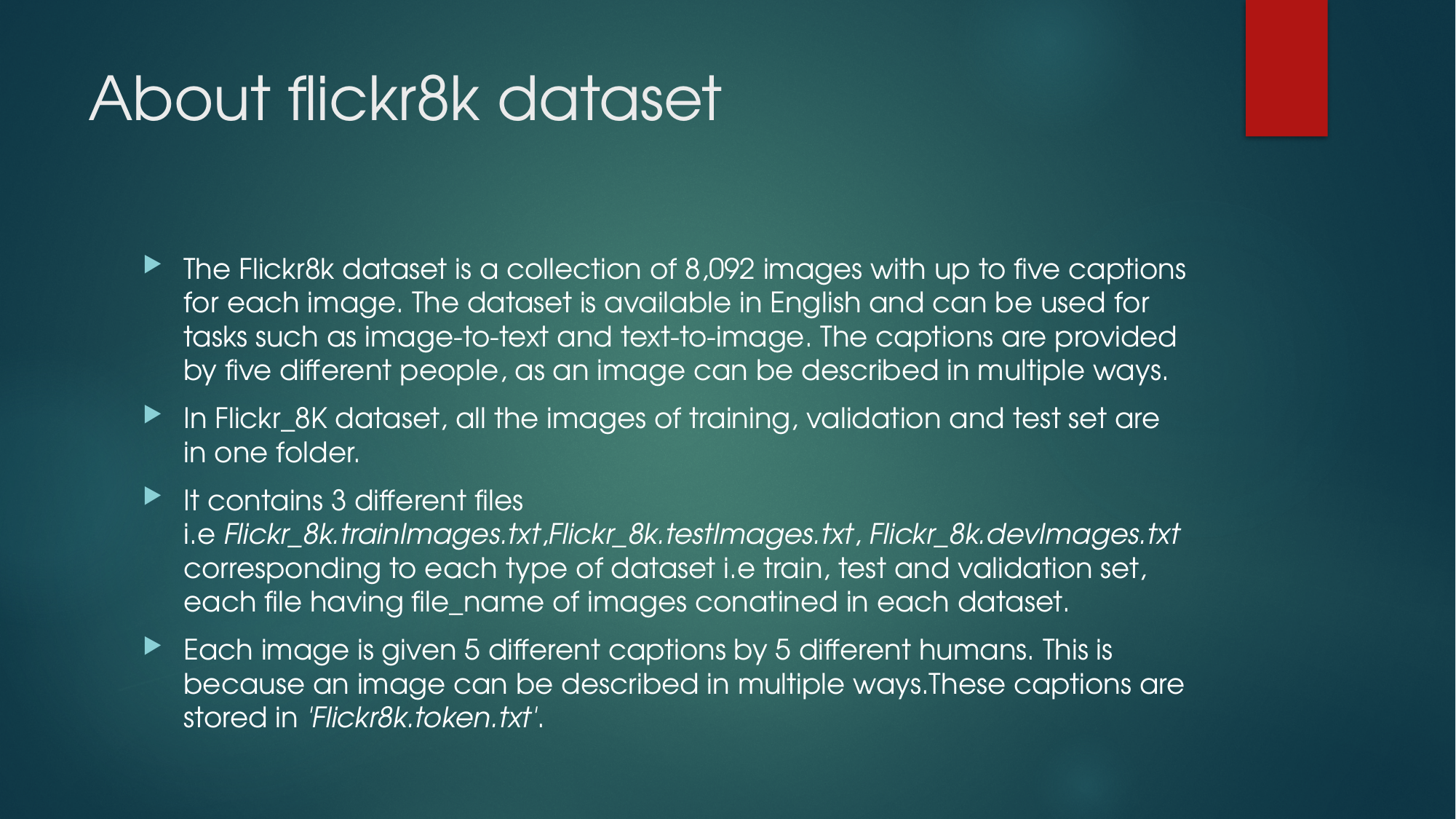

# About flickr8k dataset
The Flickr8k dataset is a collection of 8,092 images with up to five captions for each image. The dataset is available in English and can be used for tasks such as image-to-text and text-to-image. The captions are provided by five different people, as an image can be described in multiple ways.
In Flickr_8K dataset, all the images of training, validation and test set are in one folder.
It contains 3 different files i.e Flickr_8k.trainImages.txt,Flickr_8k.testImages.txt, Flickr_8k.devImages.txt corresponding to each type of dataset i.e train, test and validation set, each file having file_name of images conatined in each dataset.
Each image is given 5 different captions by 5 different humans. This is because an image can be described in multiple ways.These captions are stored in 'Flickr8k.token.txt'.